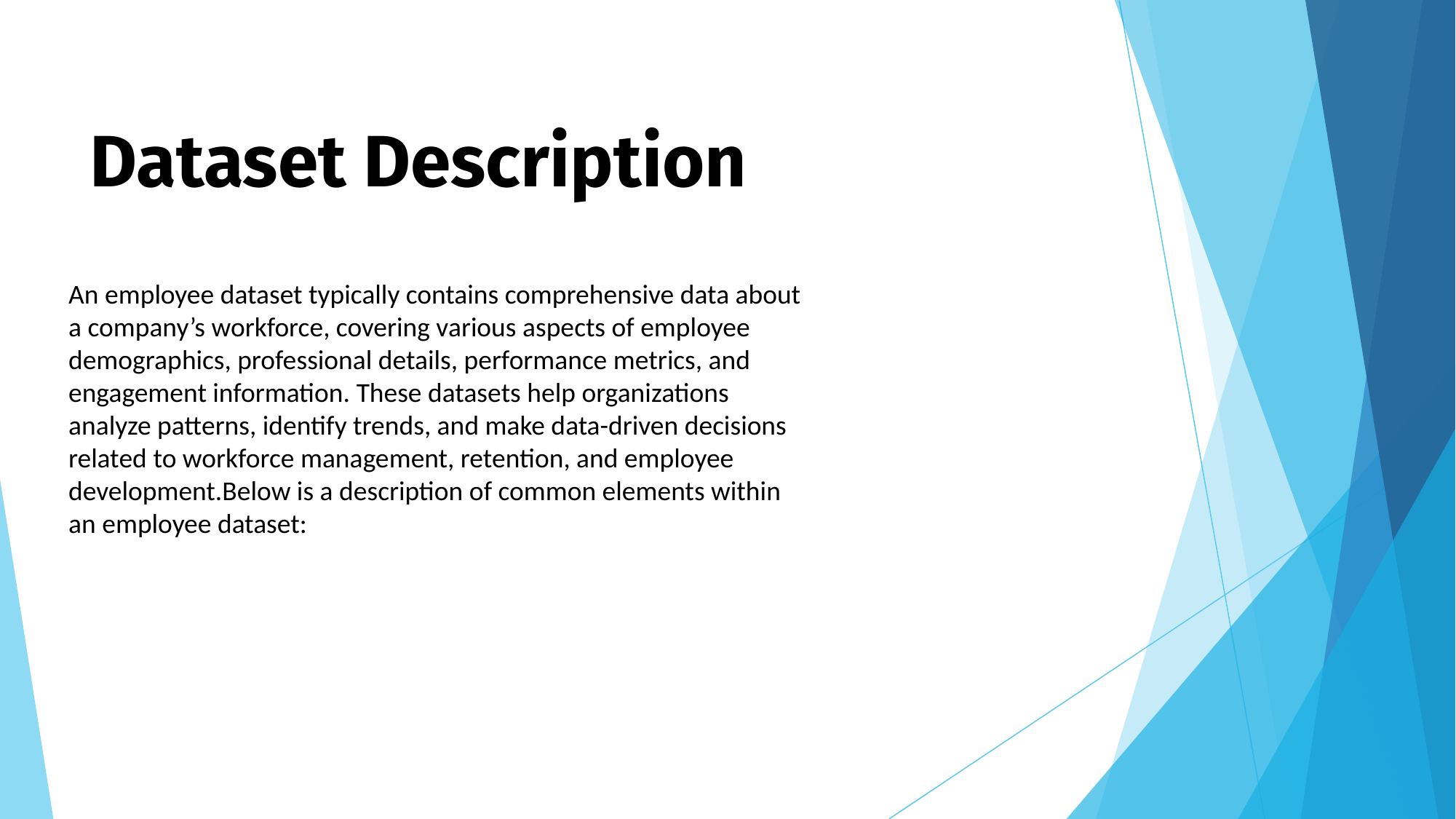

# Dataset Description
An employee dataset typically contains comprehensive data about a company’s workforce, covering various aspects of employee demographics, professional details, performance metrics, and engagement information. These datasets help organizations analyze patterns, identify trends, and make data-driven decisions related to workforce management, retention, and employee development.Below is a description of common elements within an employee dataset: